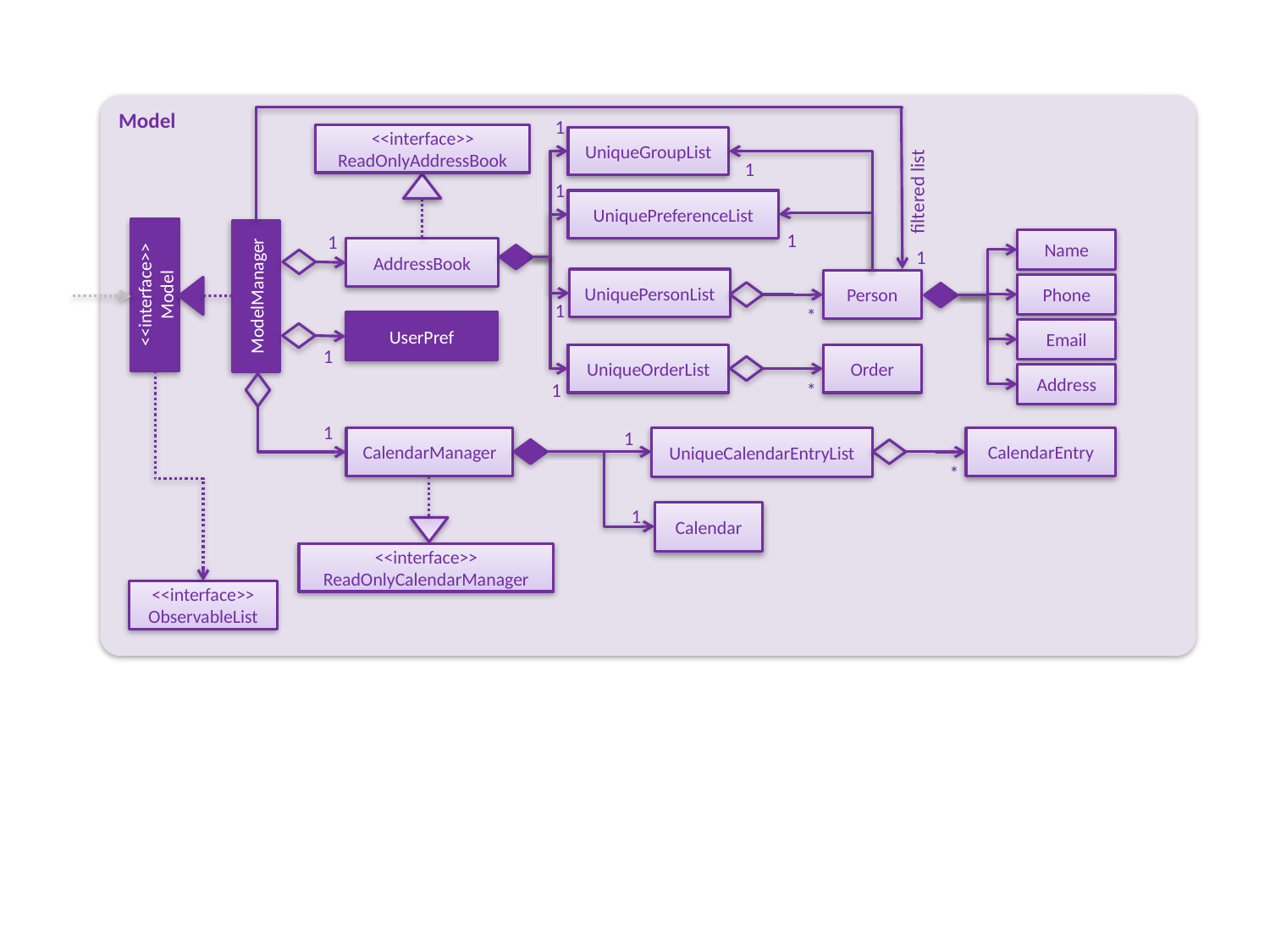

Model
1
<<interface>>
ReadOnlyAddressBook
UniqueGroupList
1

1
filtered list
UniquePreferenceList
1
1
Name
AddressBook

1

UniquePersonList
Person
<<interface>>
Model
ModelManager
Phone

1
*
UserPref
Email

1
UniqueOrderList
Order

Address
1
*

1
1
UniqueCalendarEntryList
CalendarManager
CalendarEntry

*
Calendar
1

<<interface>>
ReadOnlyCalendarManager
<<interface>>
ObservableList